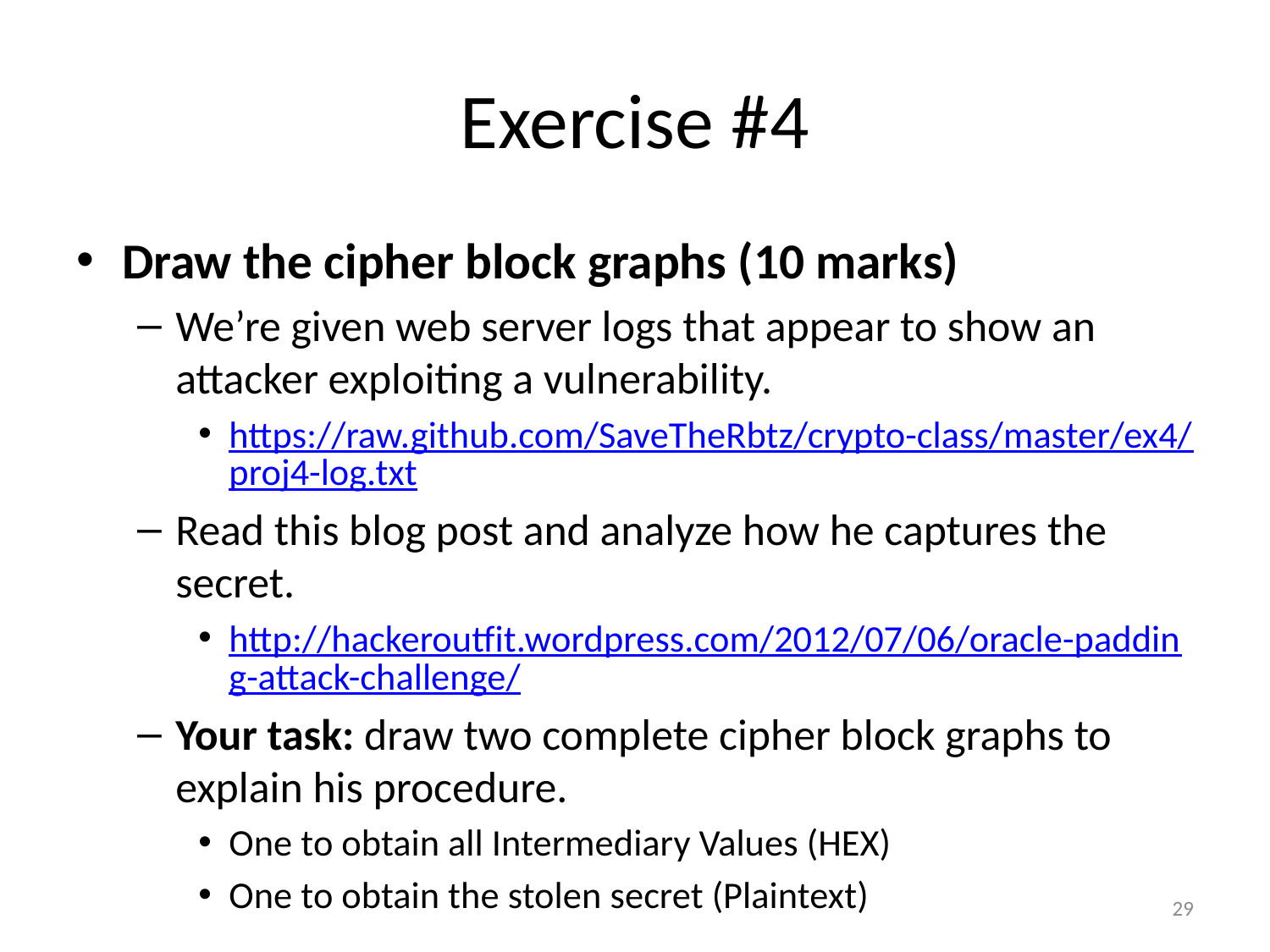

# Exercise #4
Draw the cipher block graphs (10 marks)
We’re given web server logs that appear to show an attacker exploiting a vulnerability.
https://raw.github.com/SaveTheRbtz/crypto-class/master/ex4/proj4-log.txt
Read this blog post and analyze how he captures the secret.
http://hackeroutfit.wordpress.com/2012/07/06/oracle-padding-attack-challenge/
Your task: draw two complete cipher block graphs to explain his procedure.
One to obtain all Intermediary Values (HEX)
One to obtain the stolen secret (Plaintext)
29